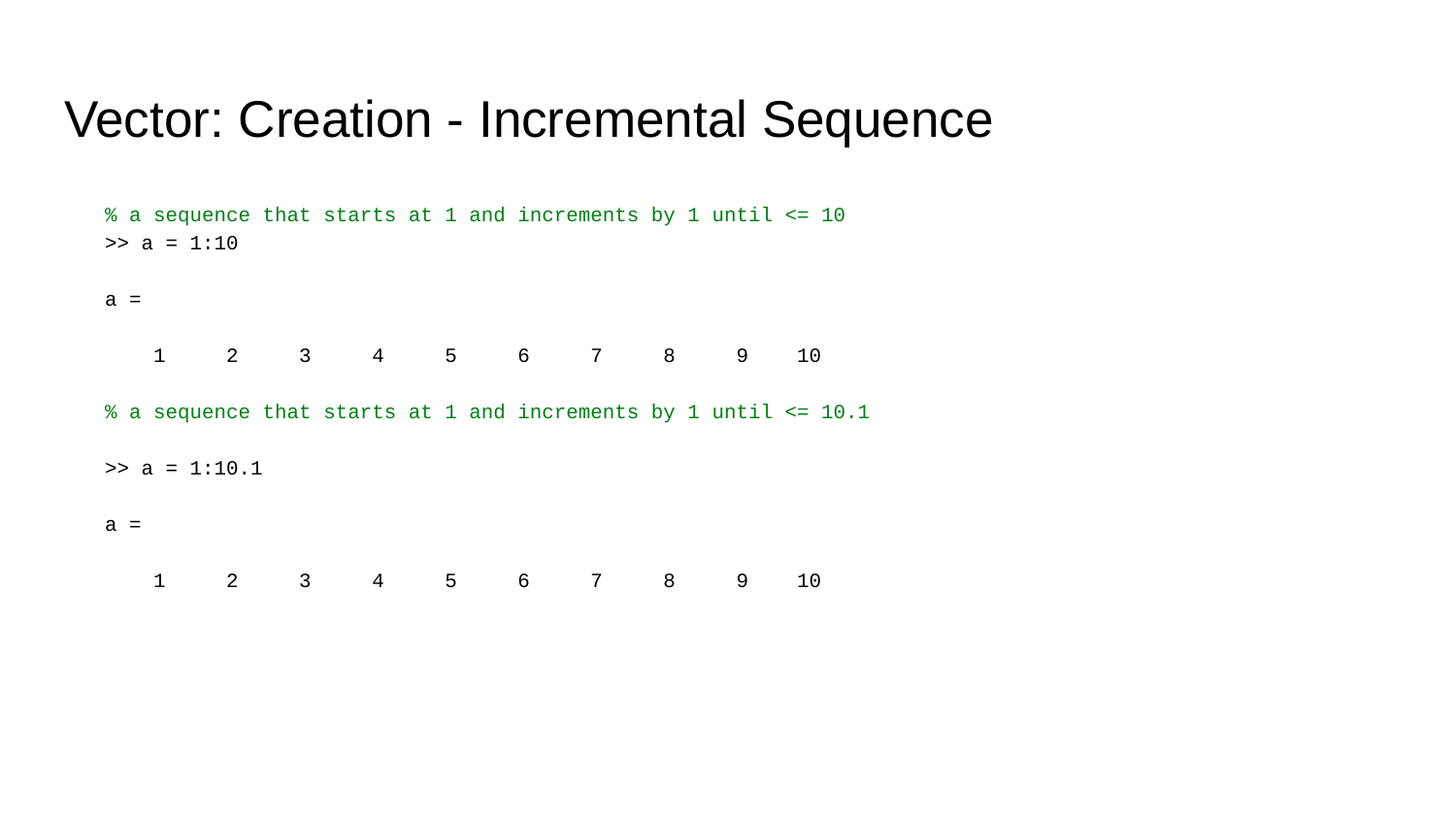

# Vector: Creation - Incremental Sequence
% a sequence that starts at 1 and increments by 1 until <= 10
>> a = 1:10

a =

    1     2     3     4     5     6     7     8     9    10

% a sequence that starts at 1 and increments by 1 until <= 10.1

>> a = 1:10.1

a =

    1     2     3     4     5     6     7     8     9    10